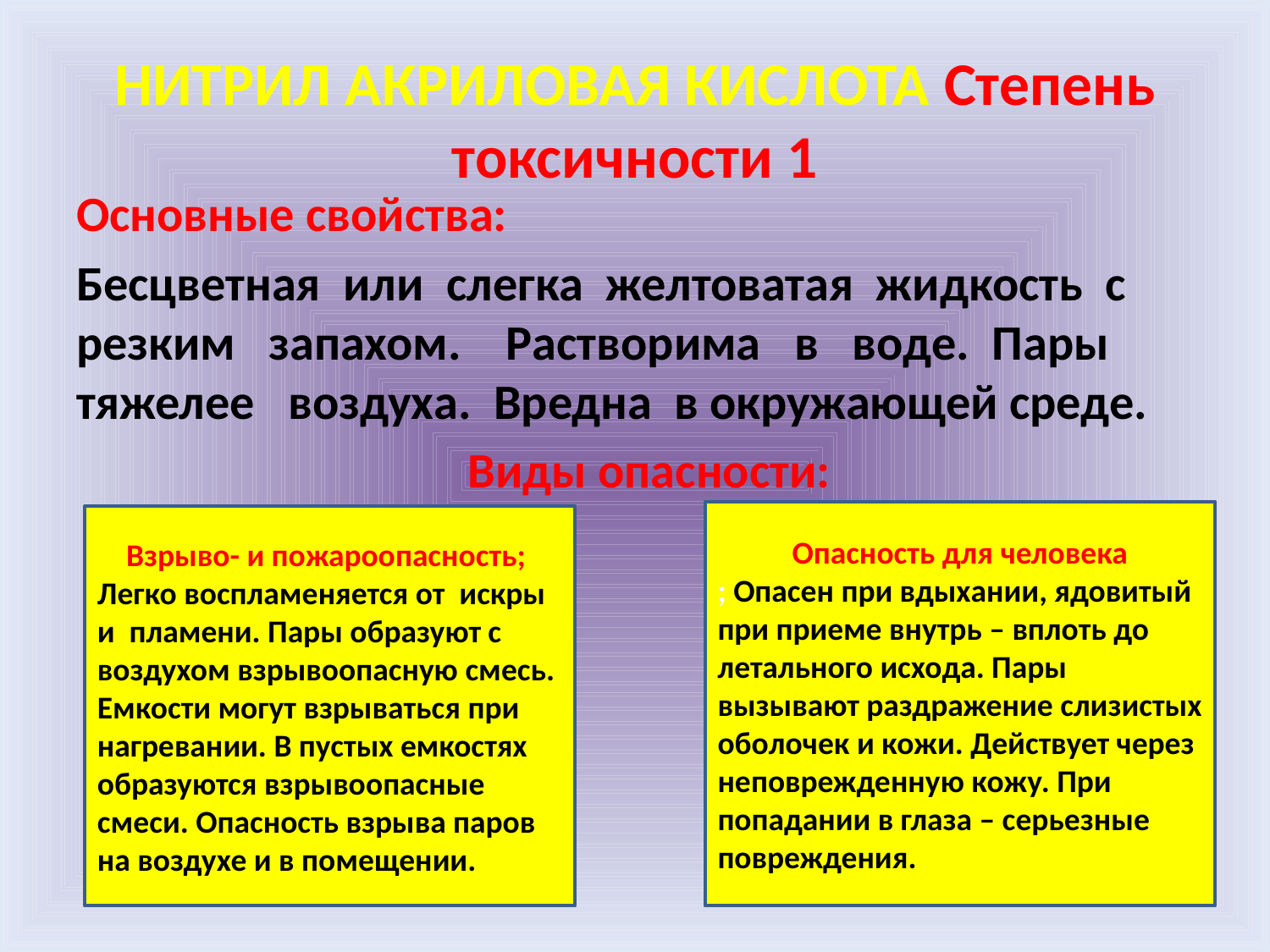

# НИТРИЛ АКРИЛОВАЯ КИСЛОТА Степень токсичности 1
Основные свойства:
Бесцветная  или  слегка  желтоватая  жидкость  с резким   запахом.    Растворима   в   воде.  Пары тяжелее   воздуха.  Вредна  в окружающей среде.
Виды опасности:

Опасность для человека
; Опасен при вдыхании, ядовитый при приеме внутрь – вплоть до летального исхода. Пары вызывают раздражение слизистых оболочек и кожи. Действует через неповрежденную кожу. При попадании в глаза – серьезные повреждения.
    Взрыво- и пожароопасность; Легко воспламеняется от  искры и  пламени. Пары образуют с воздухом взрывоопасную смесь. Емкости могут взрываться при нагревании. В пустых емкостях образуются взрывоопасные смеси. Опасность взрыва паров на воздухе и в помещении.